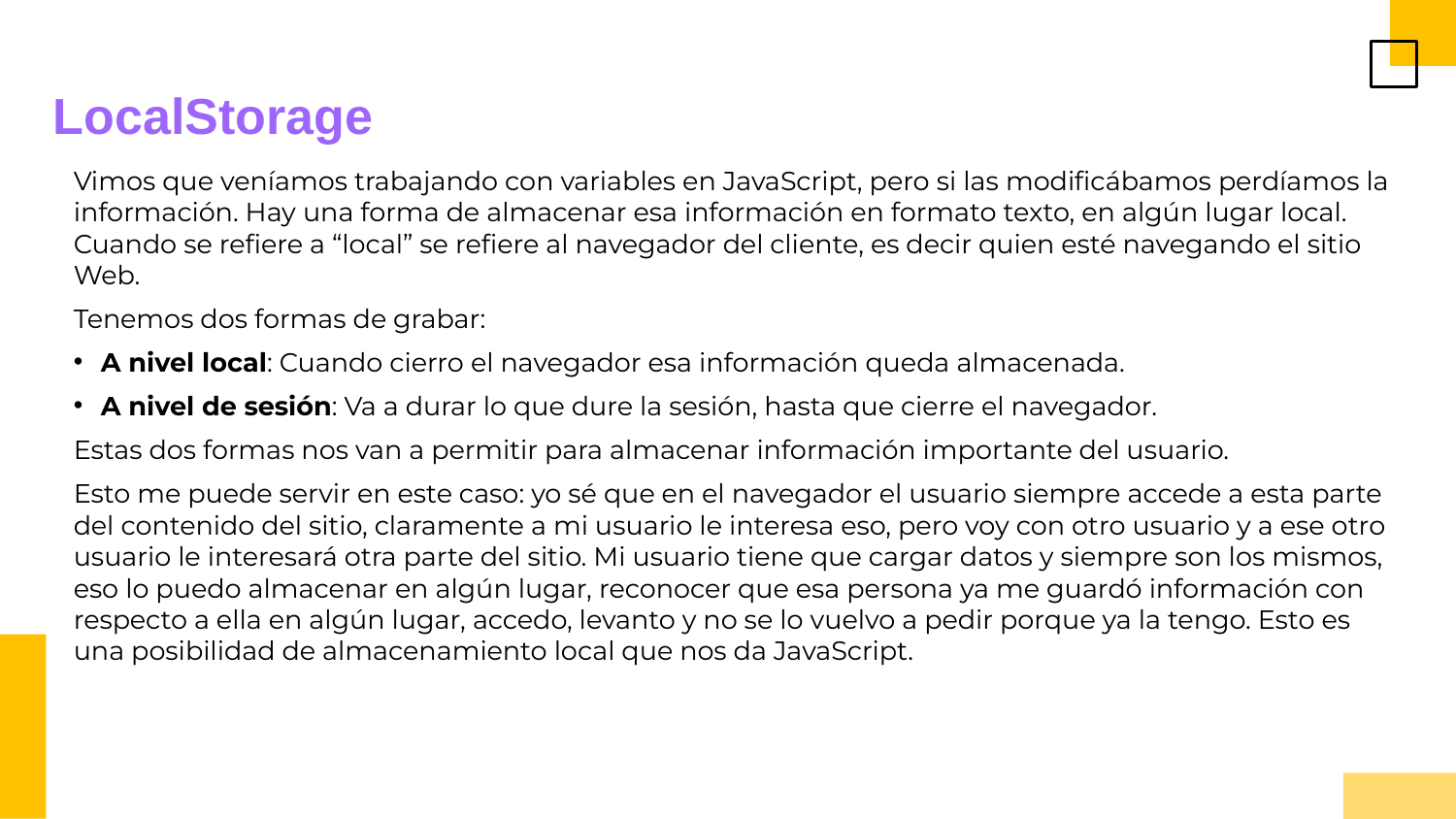

LocalStorage
Vimos que veníamos trabajando con variables en JavaScript, pero si las modificábamos perdíamos la información. Hay una forma de almacenar esa información en formato texto, en algún lugar local. Cuando se refiere a “local” se refiere al navegador del cliente, es decir quien esté navegando el sitio Web.
Tenemos dos formas de grabar:
A nivel local: Cuando cierro el navegador esa información queda almacenada.
A nivel de sesión: Va a durar lo que dure la sesión, hasta que cierre el navegador.
Estas dos formas nos van a permitir para almacenar información importante del usuario.
Esto me puede servir en este caso: yo sé que en el navegador el usuario siempre accede a esta parte del contenido del sitio, claramente a mi usuario le interesa eso, pero voy con otro usuario y a ese otro usuario le interesará otra parte del sitio. Mi usuario tiene que cargar datos y siempre son los mismos, eso lo puedo almacenar en algún lugar, reconocer que esa persona ya me guardó información con respecto a ella en algún lugar, accedo, levanto y no se lo vuelvo a pedir porque ya la tengo. Esto es una posibilidad de almacenamiento local que nos da JavaScript.